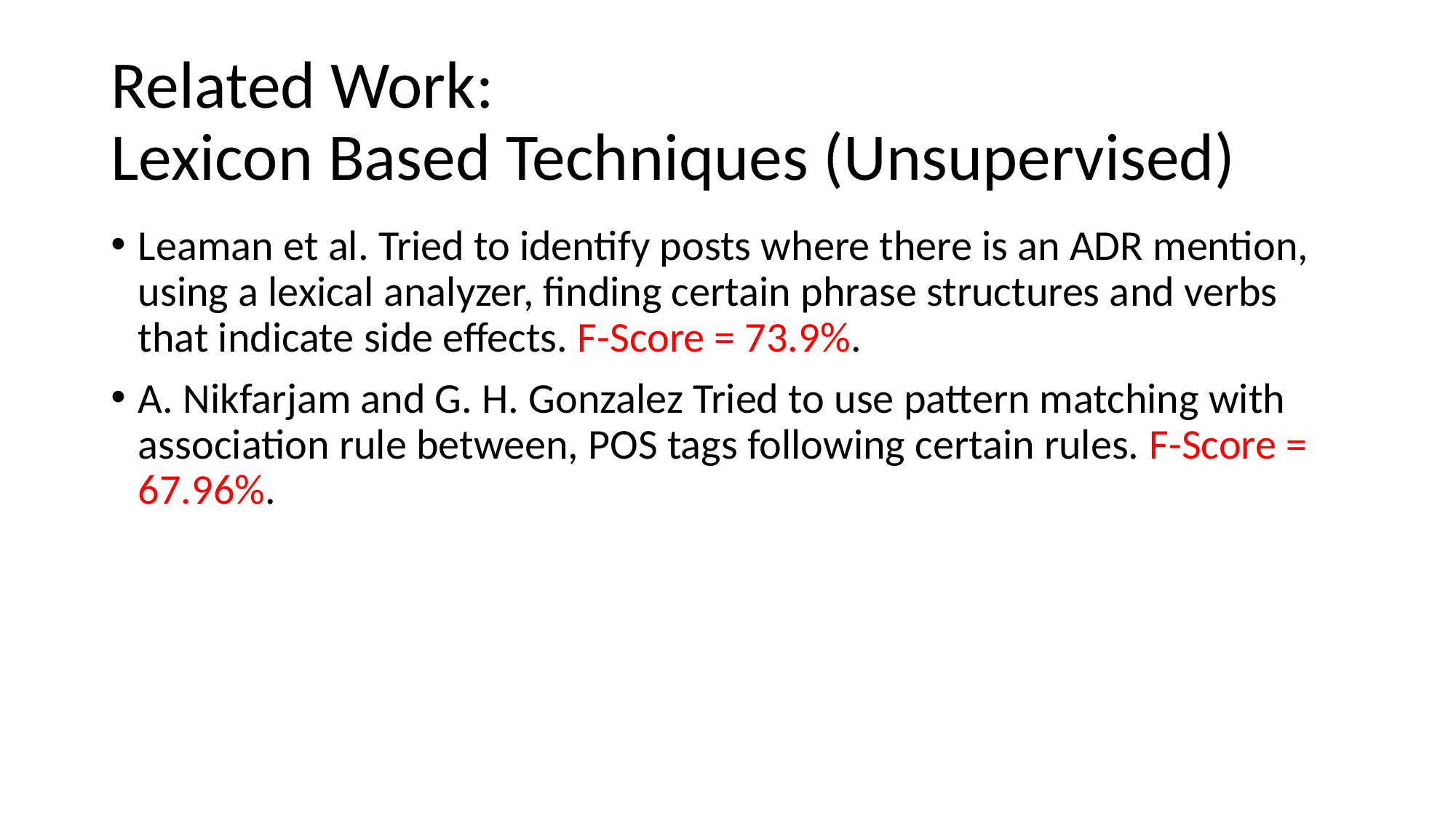

# Related Work: Lexicon Based Techniques (Unsupervised)
Leaman et al. Tried to identify posts where there is an ADR mention, using a lexical analyzer, finding certain phrase structures and verbs that indicate side effects. F-Score = 73.9%.
A. Nikfarjam and G. H. Gonzalez Tried to use pattern matching with association rule between, POS tags following certain rules. F-Score = 67.96%.